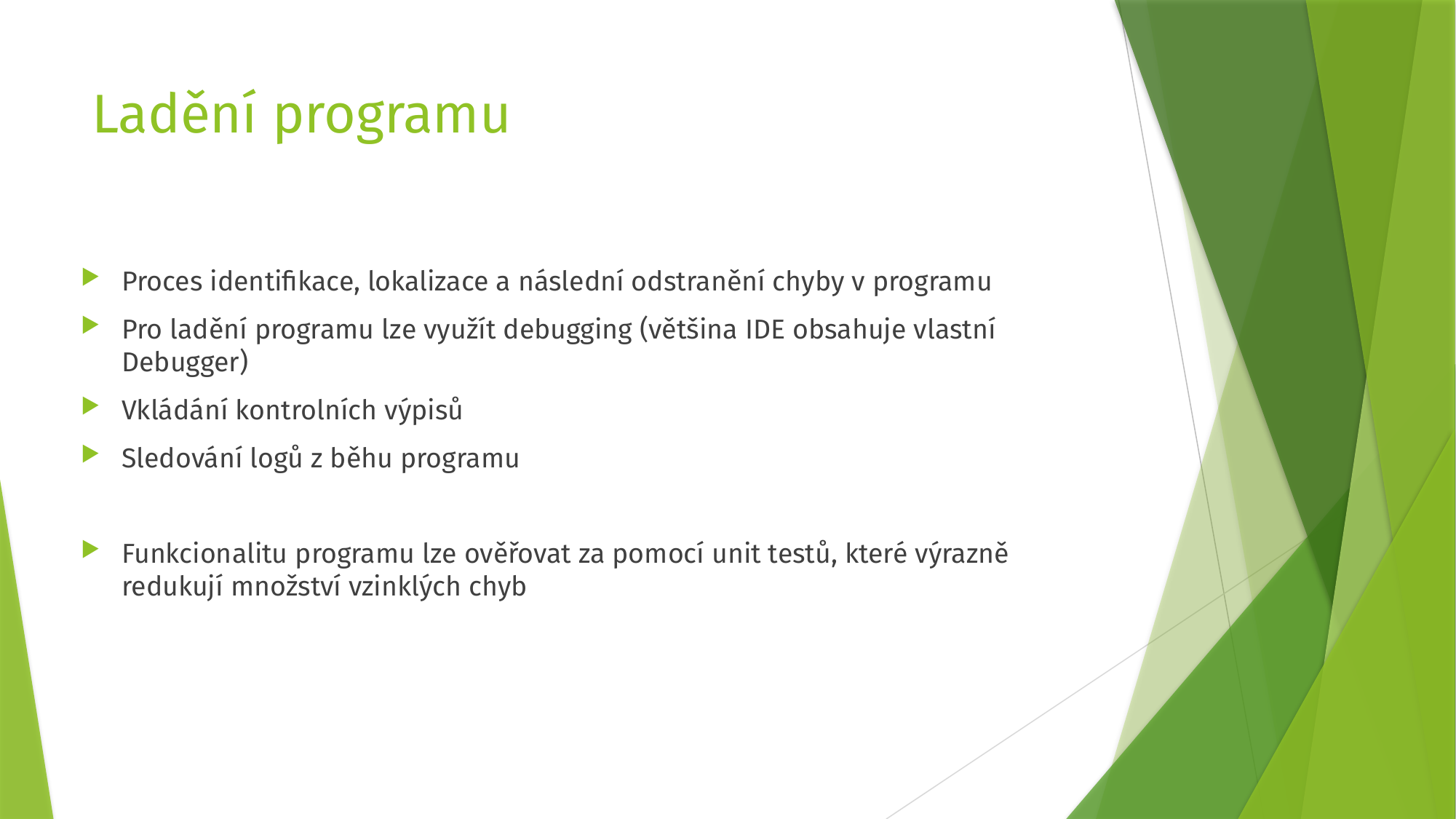

# Ladění programu
Proces identifikace, lokalizace a následní odstranění chyby v programu
Pro ladění programu lze využít debugging (většina IDE obsahuje vlastní Debugger)
Vkládání kontrolních výpisů
Sledování logů z běhu programu

Funkcionalitu programu lze ověřovat za pomocí unit testů, které výrazně redukují množství vzinklých chyb